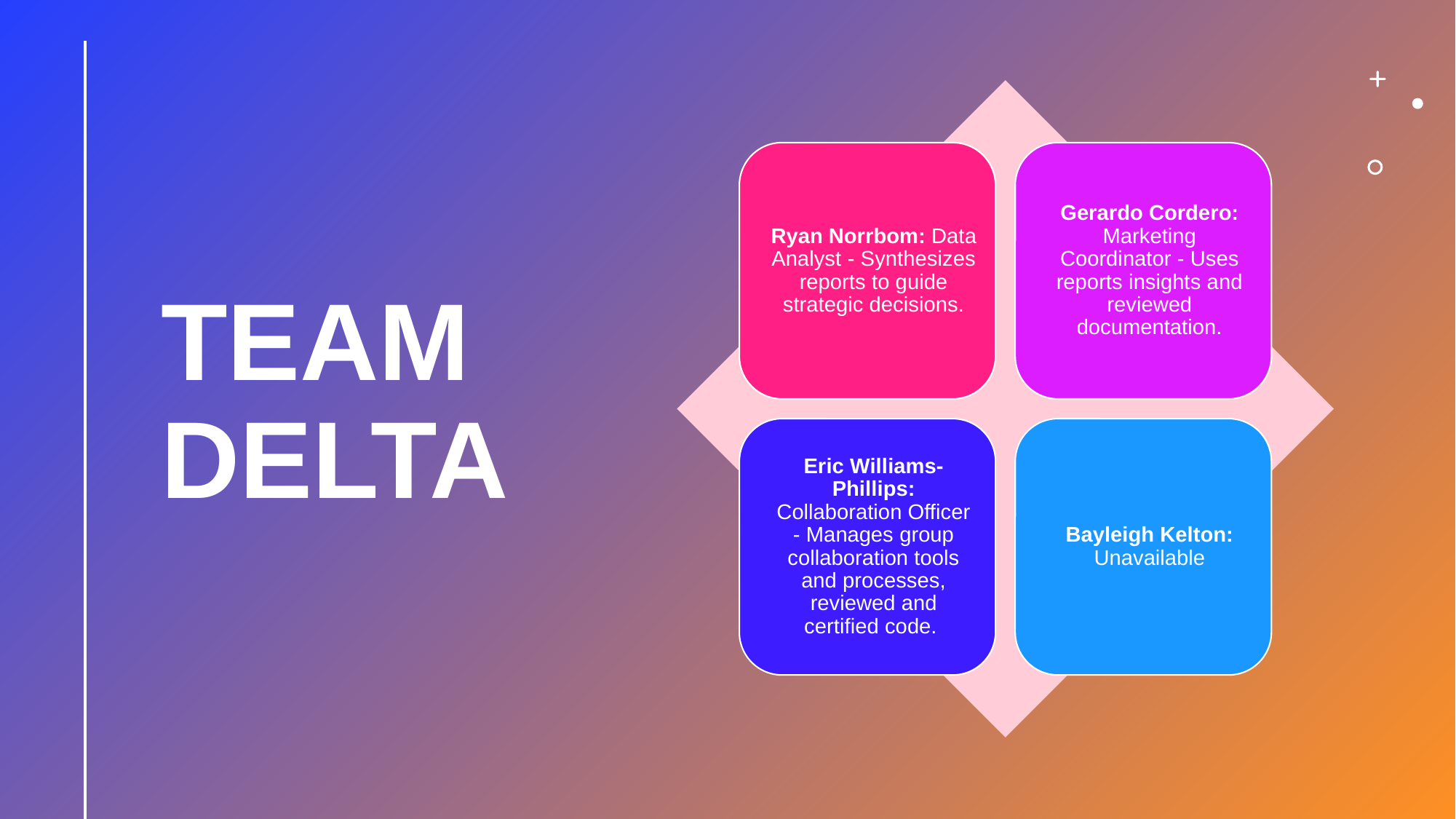

# Team Delta

Ryan Norrbom: Data Analyst - Synthesizes reports to guide strategic decisions.
Gerardo Cordero: Marketing Coordinator - Uses reports insights and reviewed documentation.
Eric Williams-Phillips: Collaboration Officer - Manages group collaboration tools and processes, reviewed and certified code.
Bayleigh Kelton: Unavailable